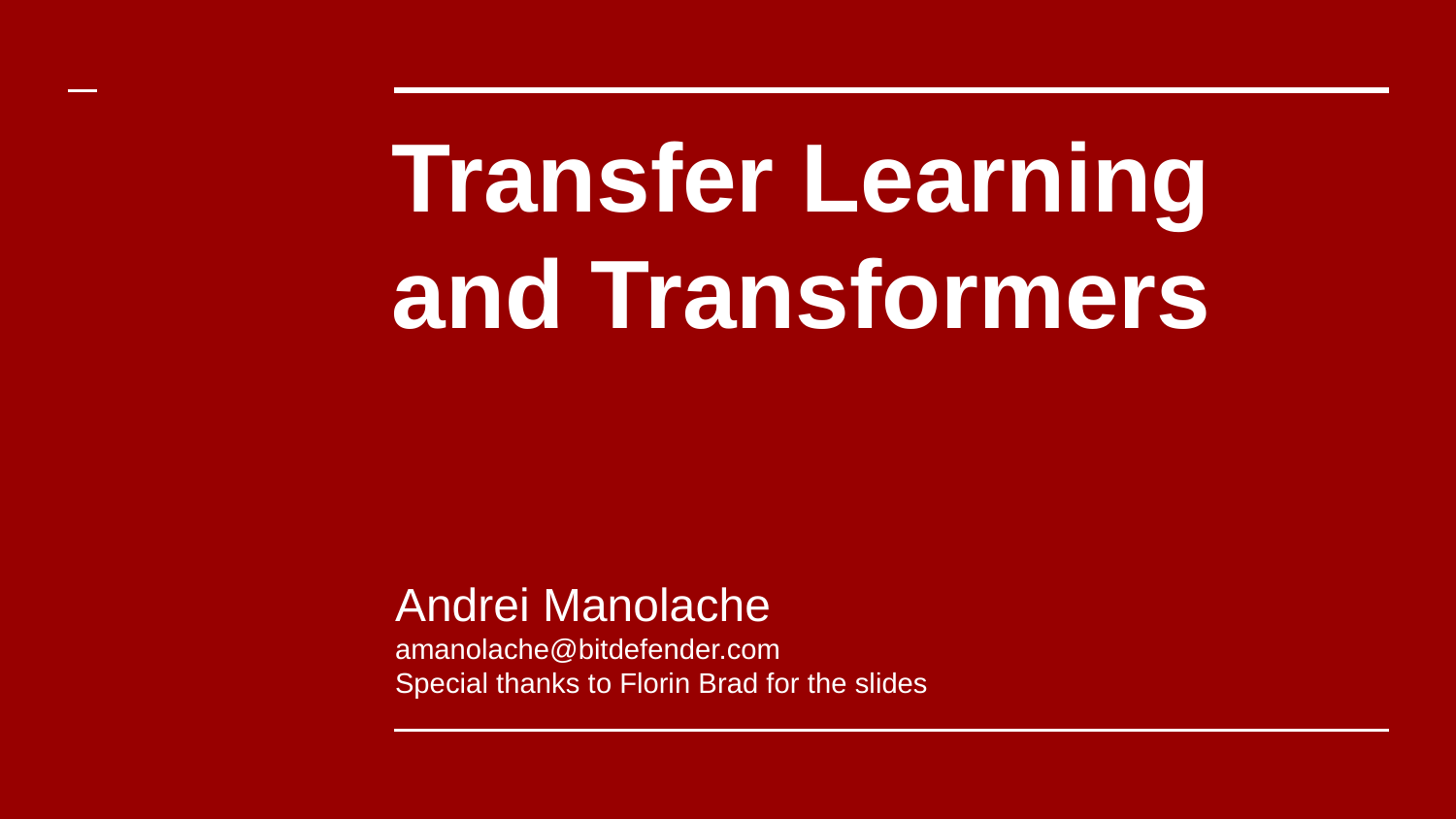

# Transfer Learning and Transformers

Andrei Manolache
amanolache@bitdefender.com
Special thanks to Florin Brad for the slides